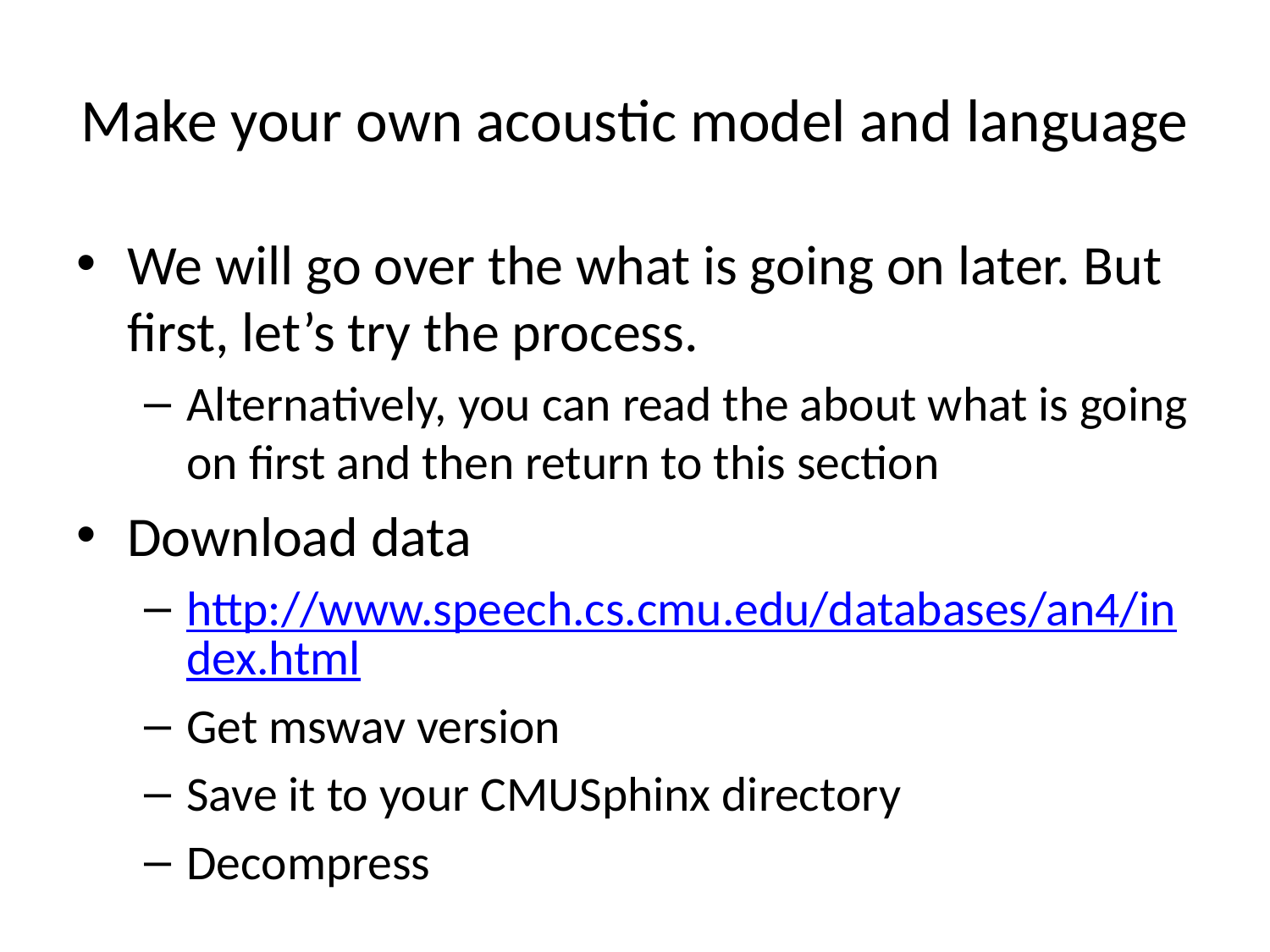

# Make your own acoustic model and language
We will go over the what is going on later. But first, let’s try the process.
Alternatively, you can read the about what is going on first and then return to this section
Download data
http://www.speech.cs.cmu.edu/databases/an4/index.html
Get mswav version
Save it to your CMUSphinx directory
Decompress